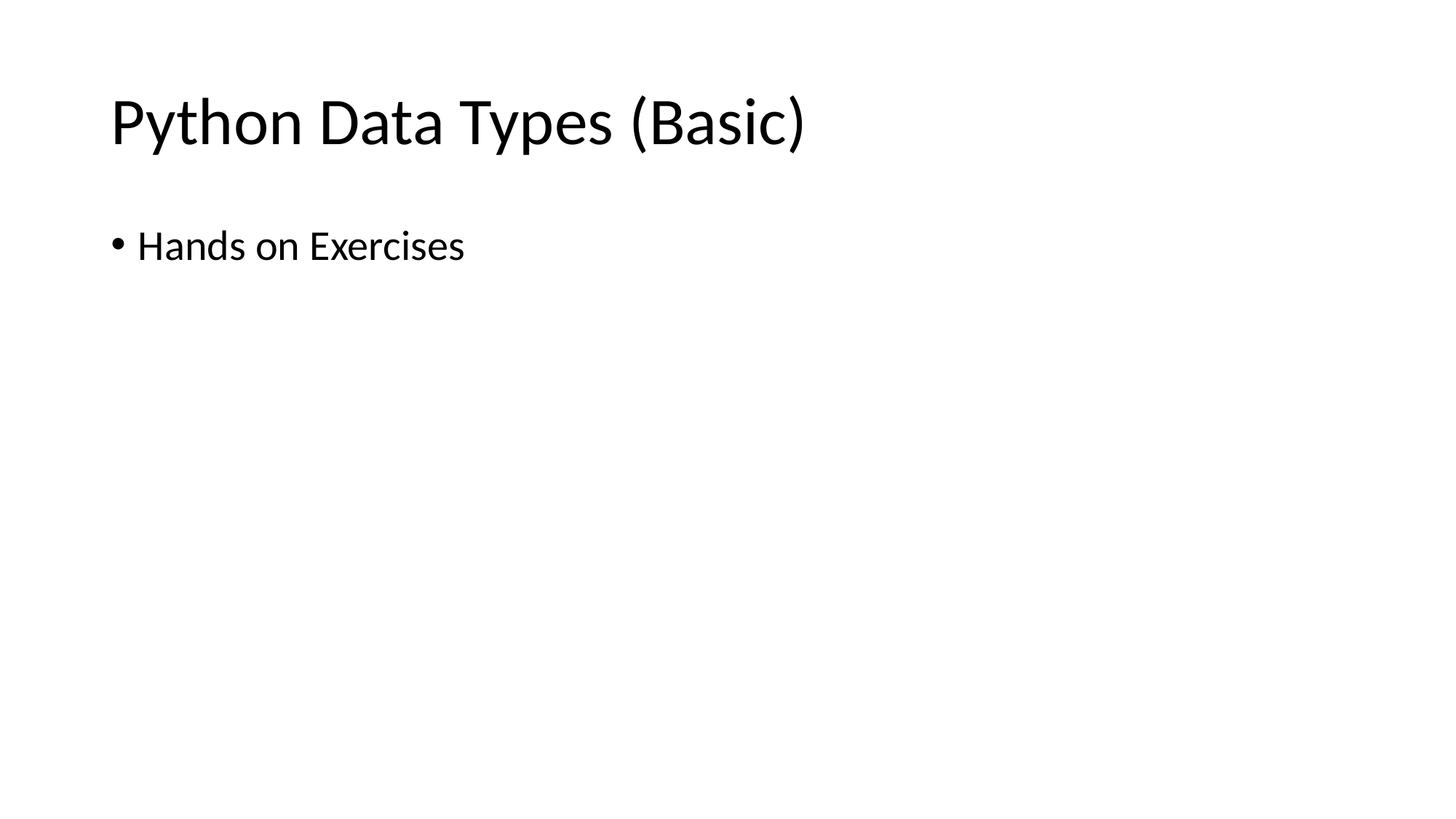

# Python Data Types (Basic)
Hands on Exercises